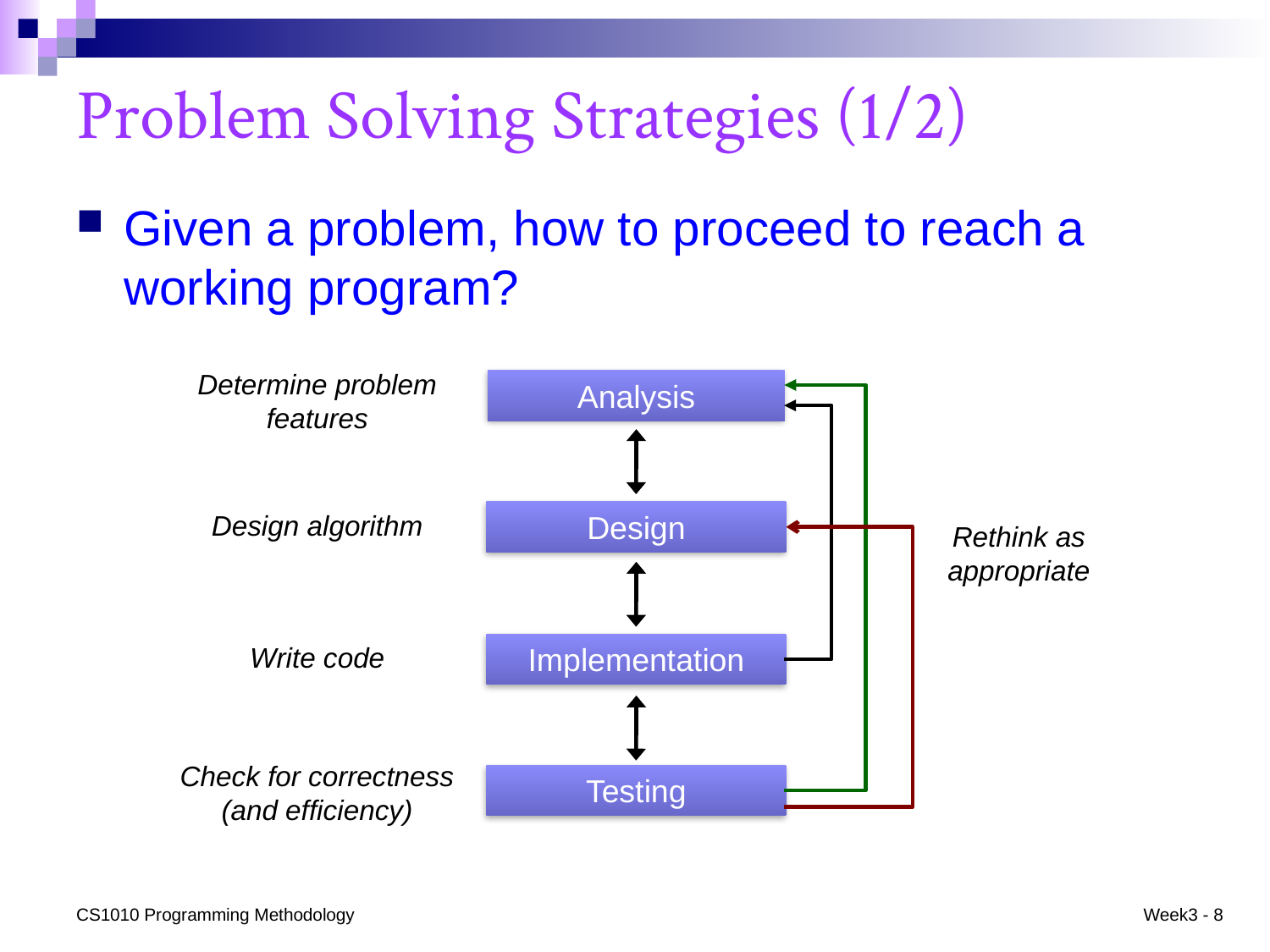

# Problem Solving Strategies (1/2)
Given a problem, how to proceed to reach a working program?
Determine problem features
Analysis
Design
Design algorithm
Rethink as appropriate
Implementation
Write code
Check for correctness (and efficiency)
Testing
CS1010 Programming Methodology
Week3 - 8